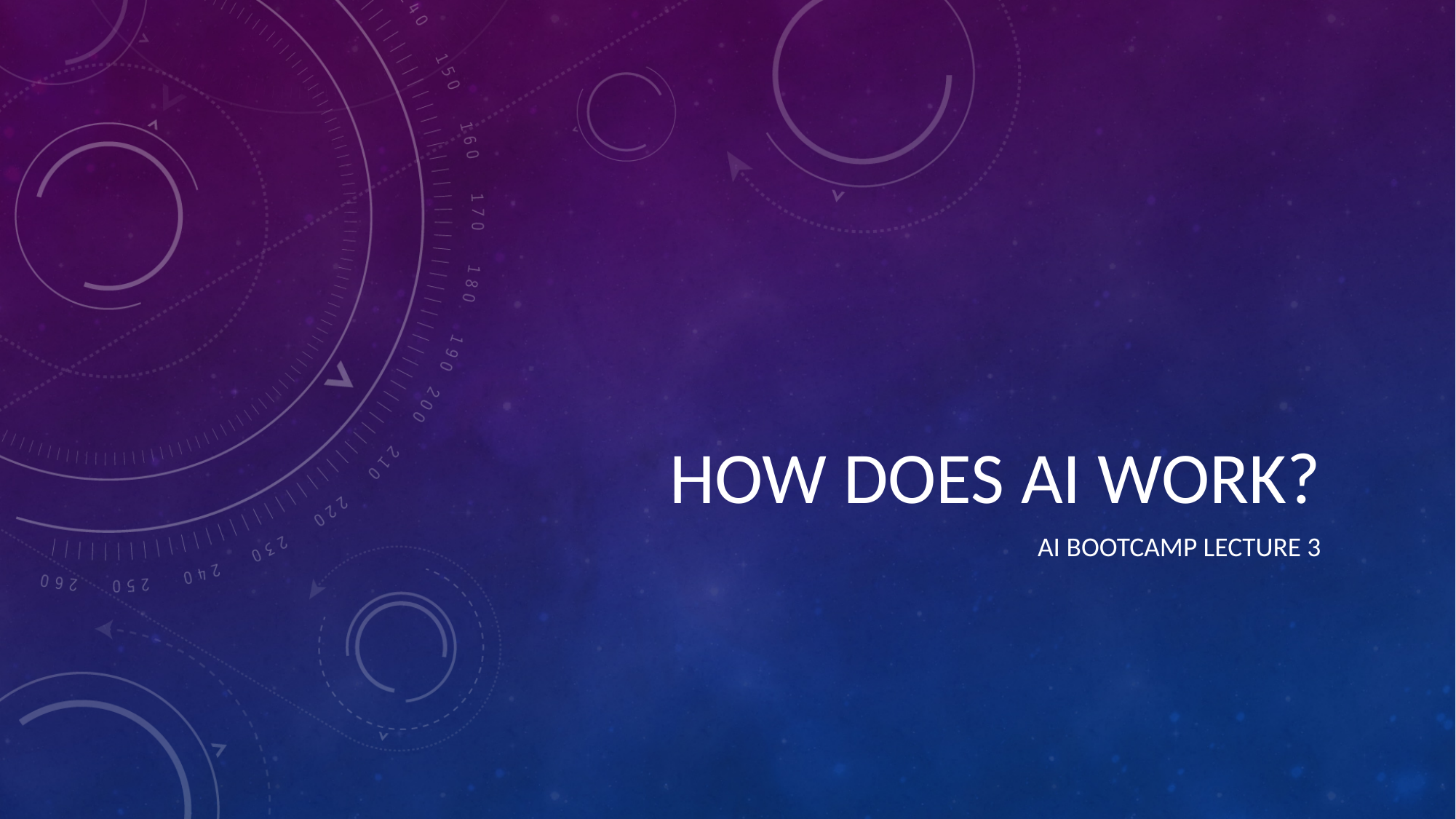

# How does AI Work?
AI Bootcamp lecture 3